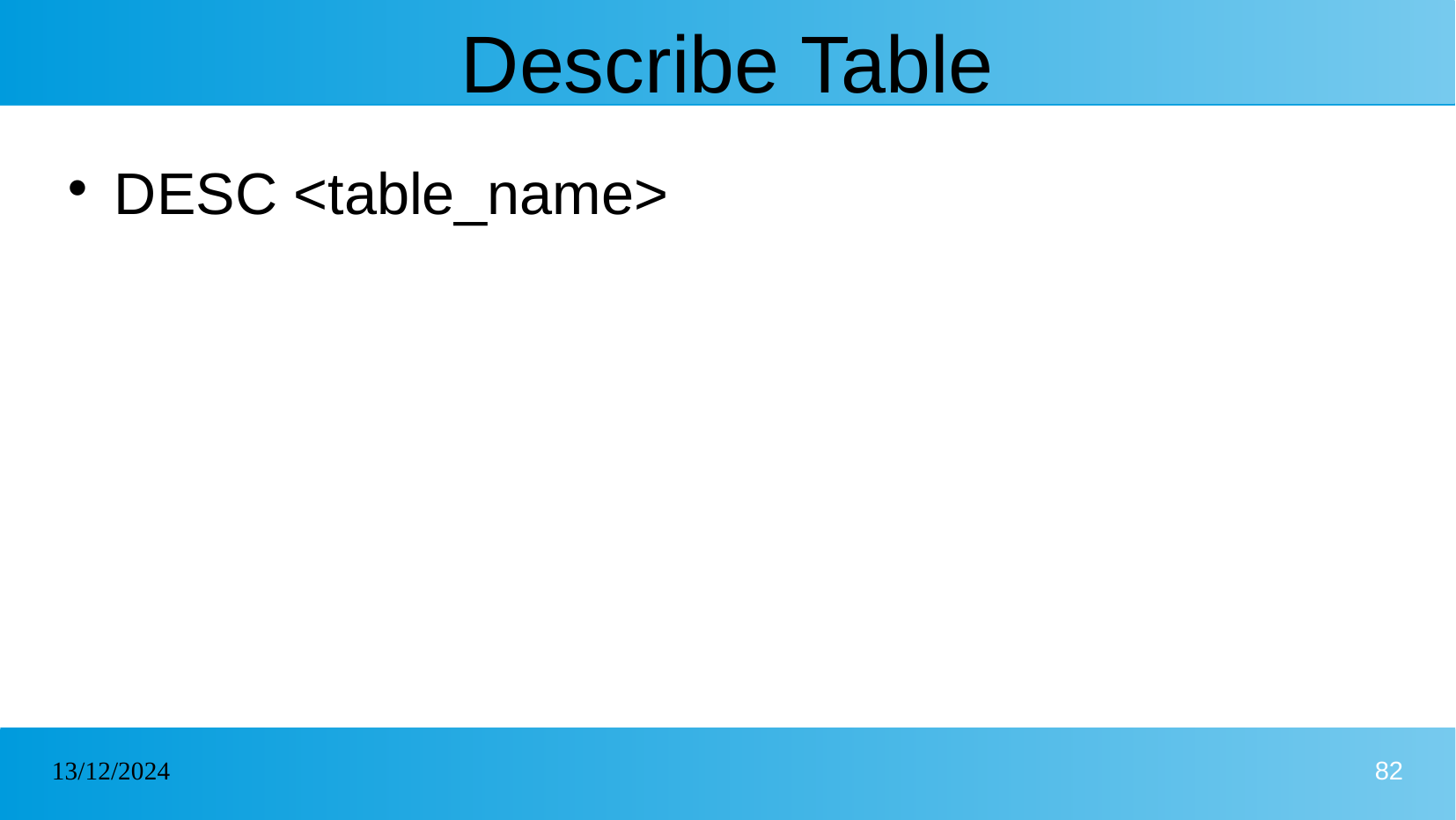

# Describe Table
DESC <table_name>
13/12/2024
82